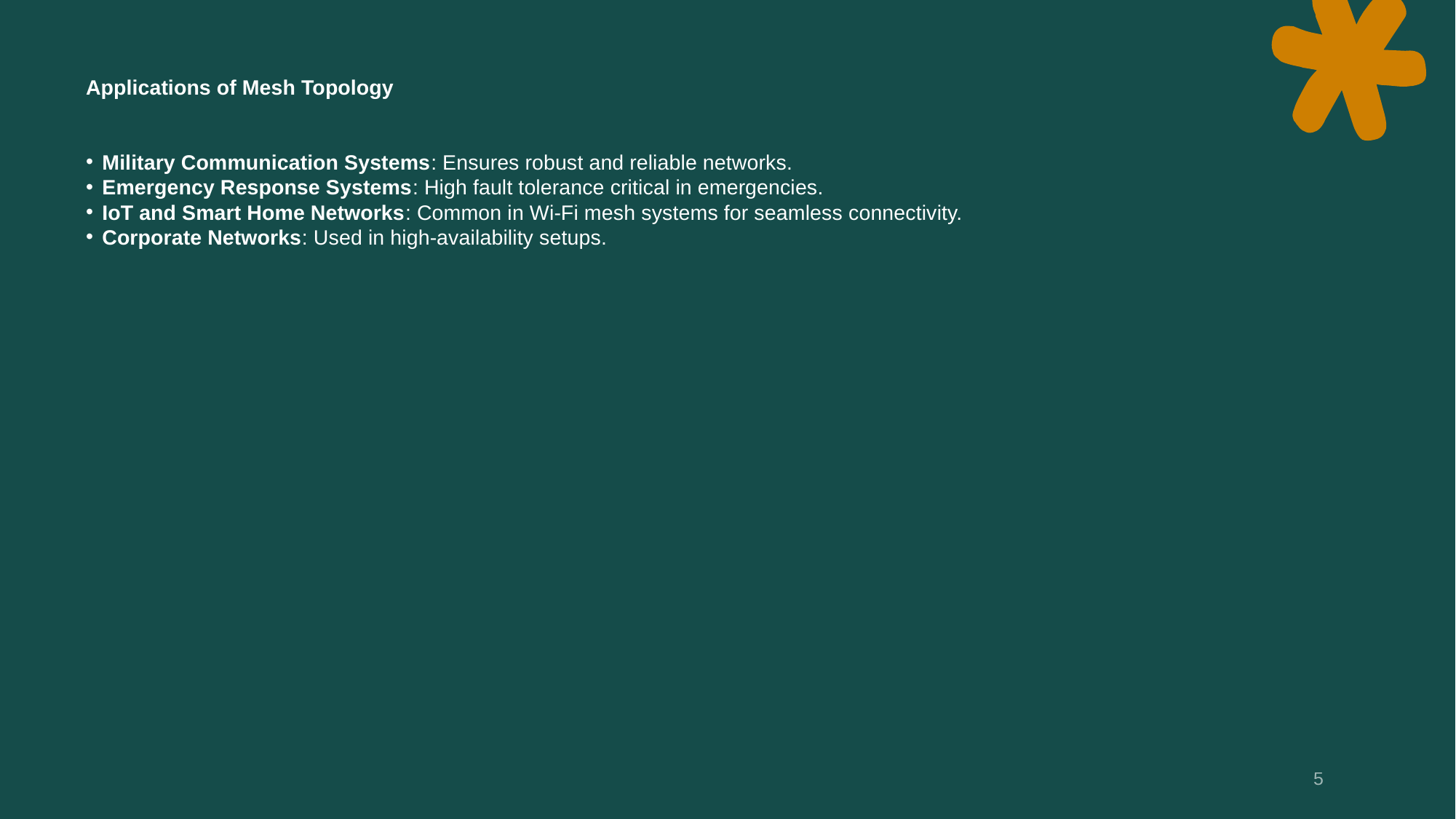

# Applications of Mesh Topology
Military Communication Systems: Ensures robust and reliable networks.
Emergency Response Systems: High fault tolerance critical in emergencies.
IoT and Smart Home Networks: Common in Wi-Fi mesh systems for seamless connectivity.
Corporate Networks: Used in high-availability setups.

5